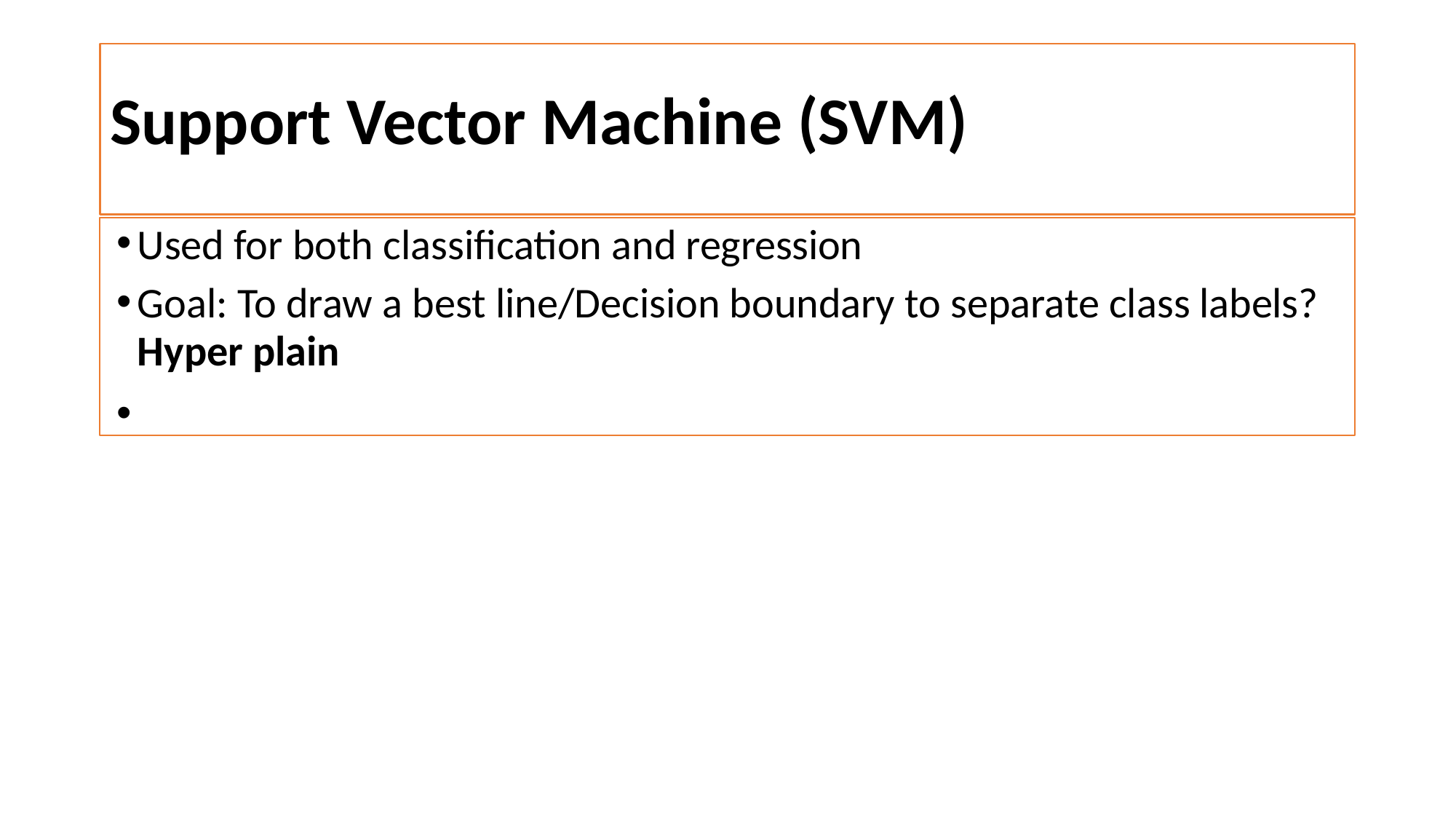

# Support Vector Machine (SVM)
Used for both classification and regression
Goal: To draw a best line/Decision boundary to separate class labels?
Hyper plain
•